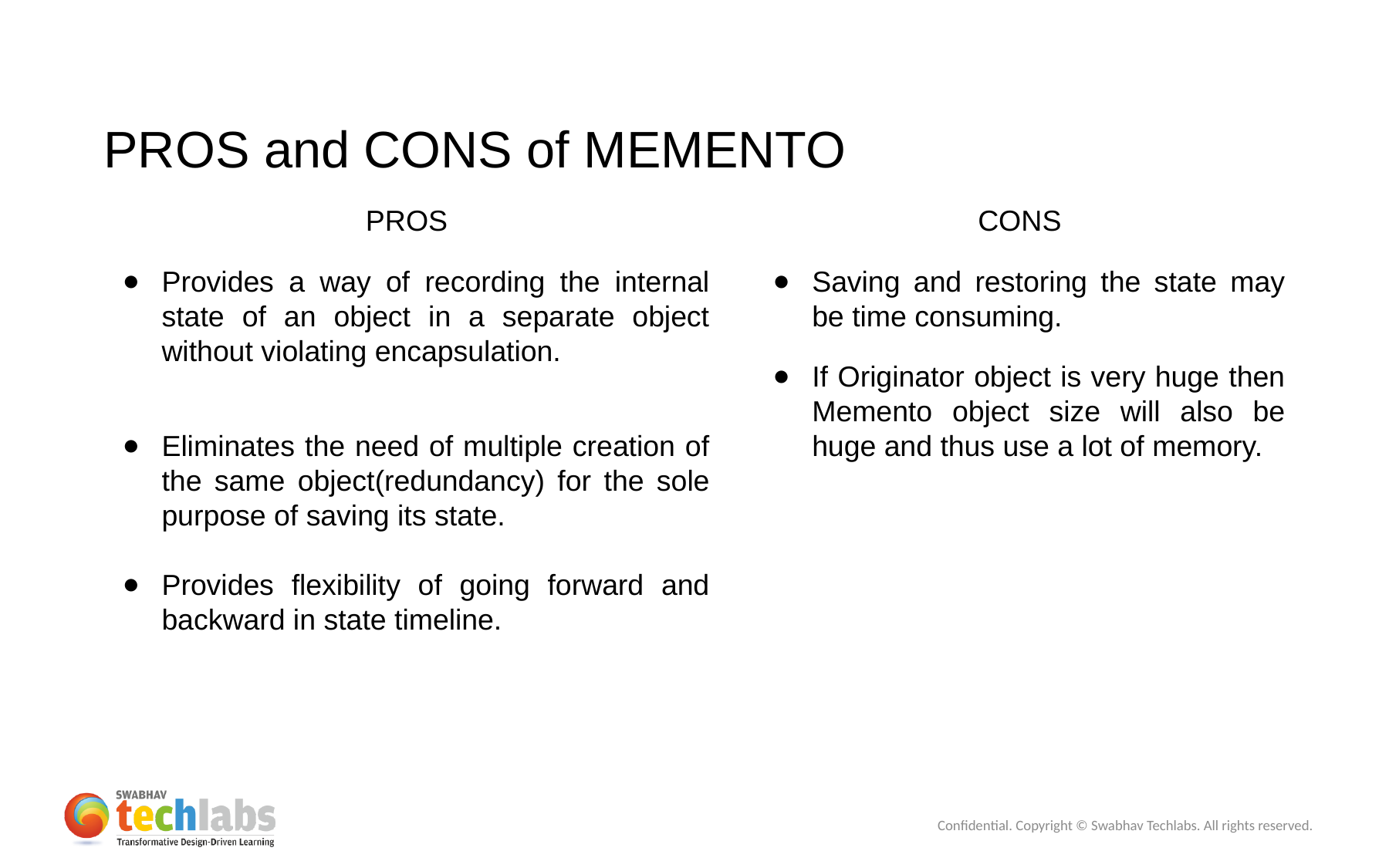

PROS and CONS of MEMENTO
PROS
Provides a way of recording the internal state of an object in a separate object without violating encapsulation.

Eliminates the need of multiple creation of the same object(redundancy) for the sole purpose of saving its state.

Provides flexibility of going forward and backward in state timeline.
CONS
Saving and restoring the state may be time consuming.
If Originator object is very huge then Memento object size will also be huge and thus use a lot of memory.